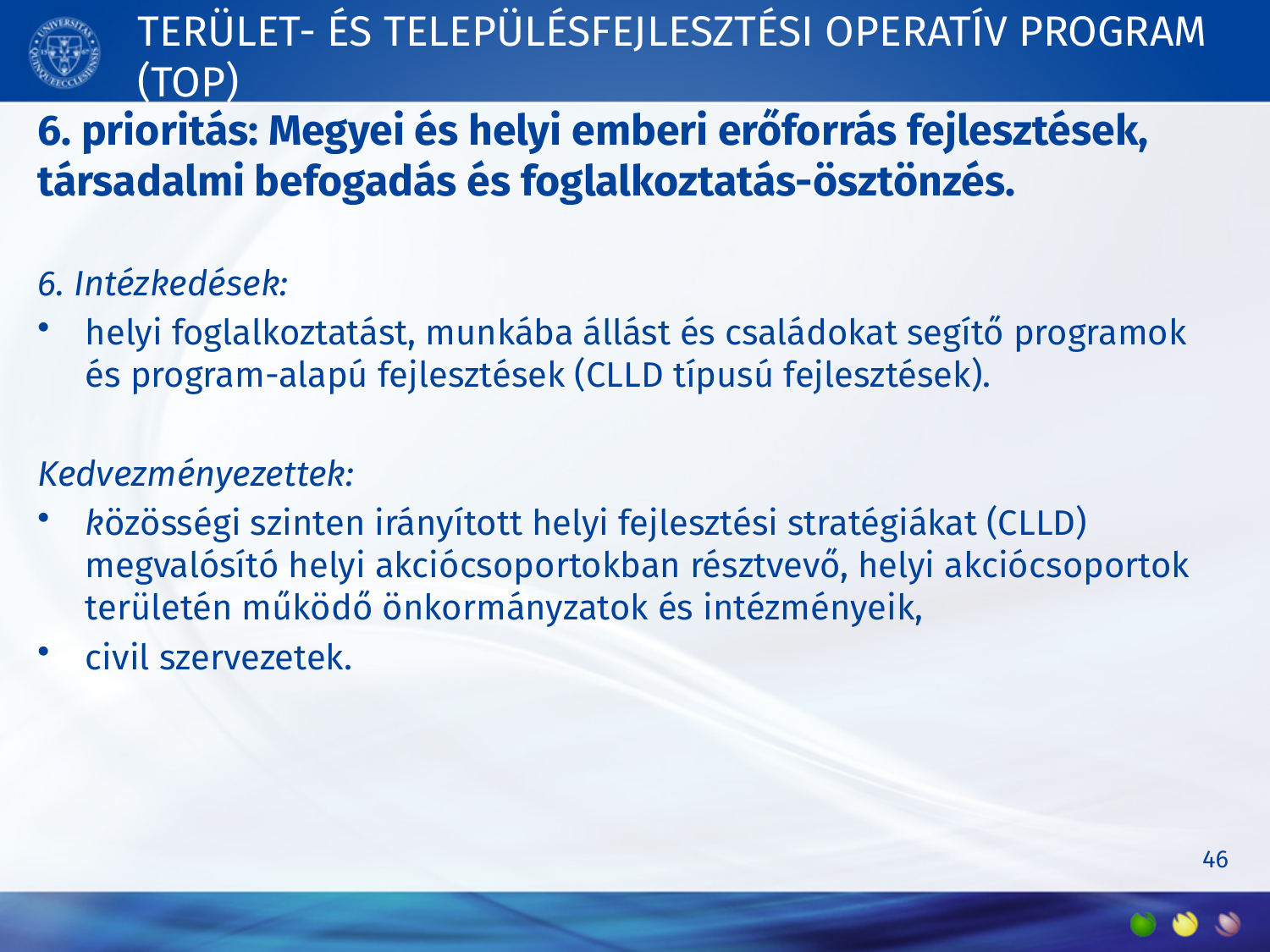

# TERÜLET- ÉS TELEPÜLÉSFEJLESZTÉSI OPERATÍV PROGRAM (TOP)
6. prioritás: Megyei és helyi emberi erőforrás fejlesztések, társadalmi befogadás és foglalkoztatás-ösztönzés.

6. Intézkedések:
helyi foglalkoztatást, munkába állást és családokat segítő programok és program-alapú fejlesztések (CLLD típusú fejlesztések).

Kedvezményezettek:
közösségi szinten irányított helyi fejlesztési stratégiákat (CLLD) megvalósító helyi akciócsoportokban résztvevő, helyi akciócsoportok területén működő önkormányzatok és intézményeik,
civil szervezetek.
46